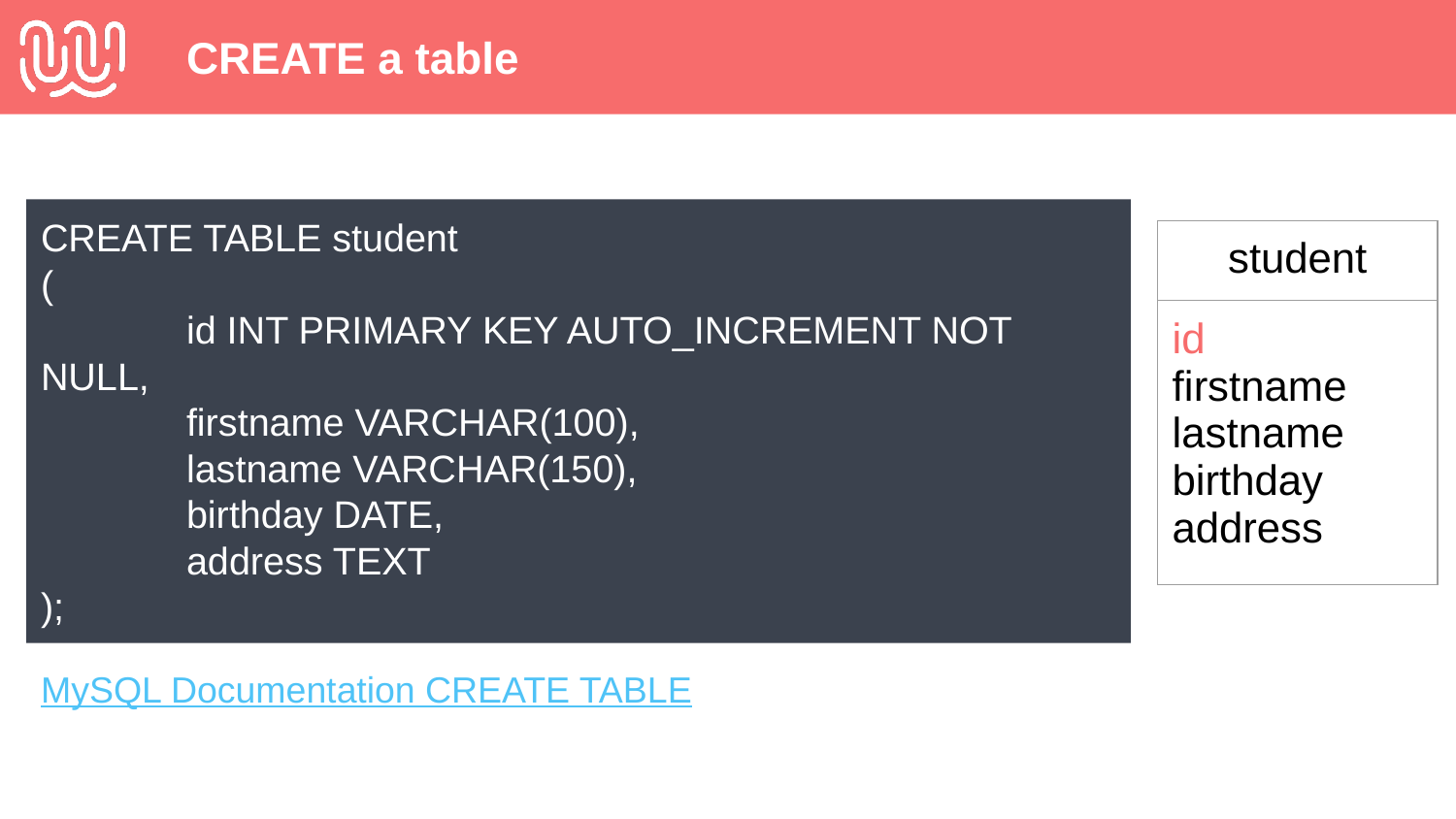

# CREATE a table
CREATE TABLE student
(
	id INT PRIMARY KEY AUTO_INCREMENT NOT NULL,
	firstname VARCHAR(100),
	lastname VARCHAR(150),
	birthday DATE,
	address TEXT
);
| student |
| --- |
| id firstname lastname birthday address |
MySQL Documentation CREATE TABLE